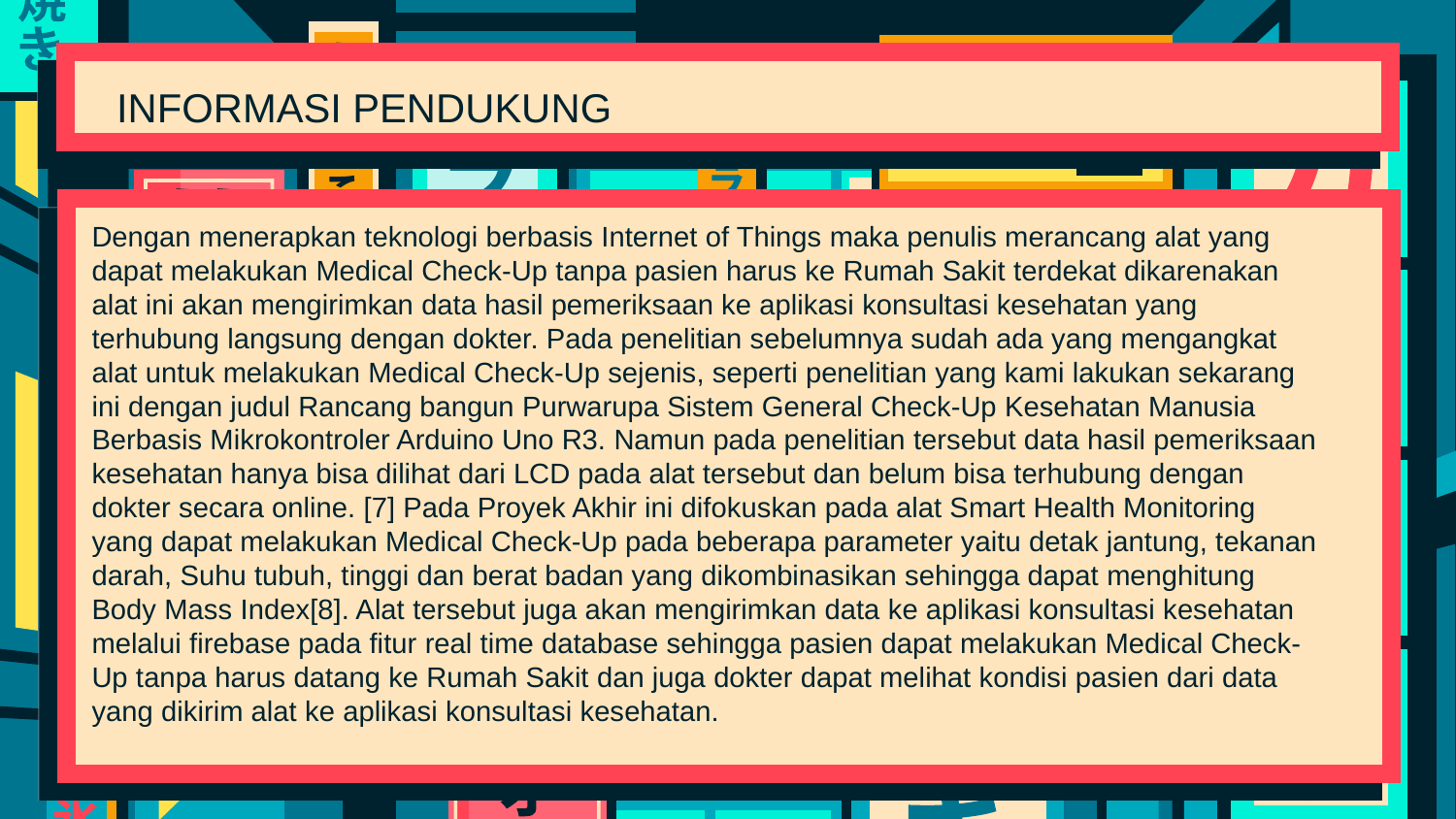

# INFORMASI PENDUKUNG
Dengan menerapkan teknologi berbasis Internet of Things maka penulis merancang alat yang dapat melakukan Medical Check-Up tanpa pasien harus ke Rumah Sakit terdekat dikarenakan alat ini akan mengirimkan data hasil pemeriksaan ke aplikasi konsultasi kesehatan yang terhubung langsung dengan dokter. Pada penelitian sebelumnya sudah ada yang mengangkat alat untuk melakukan Medical Check-Up sejenis, seperti penelitian yang kami lakukan sekarang ini dengan judul Rancang bangun Purwarupa Sistem General Check-Up Kesehatan Manusia Berbasis Mikrokontroler Arduino Uno R3. Namun pada penelitian tersebut data hasil pemeriksaan kesehatan hanya bisa dilihat dari LCD pada alat tersebut dan belum bisa terhubung dengan dokter secara online. [7] Pada Proyek Akhir ini difokuskan pada alat Smart Health Monitoring yang dapat melakukan Medical Check-Up pada beberapa parameter yaitu detak jantung, tekanan darah, Suhu tubuh, tinggi dan berat badan yang dikombinasikan sehingga dapat menghitung Body Mass Index[8]. Alat tersebut juga akan mengirimkan data ke aplikasi konsultasi kesehatan melalui firebase pada fitur real time database sehingga pasien dapat melakukan Medical Check-Up tanpa harus datang ke Rumah Sakit dan juga dokter dapat melihat kondisi pasien dari data yang dikirim alat ke aplikasi konsultasi kesehatan.